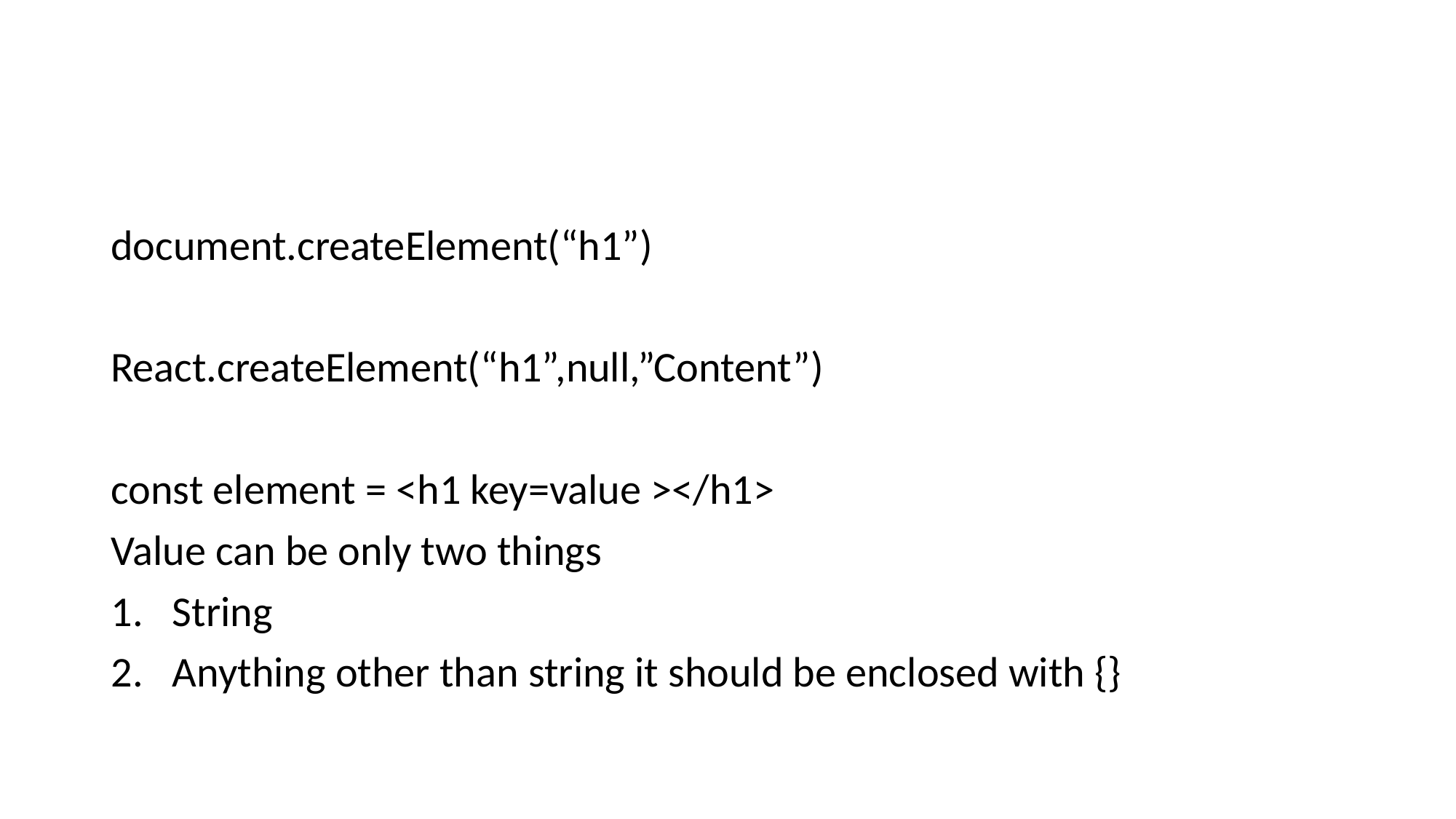

#
document.createElement(“h1”)

React.createElement(“h1”,null,”Content”)

const element = <h1 key=value ></h1>
Value can be only two things
String
Anything other than string it should be enclosed with {}